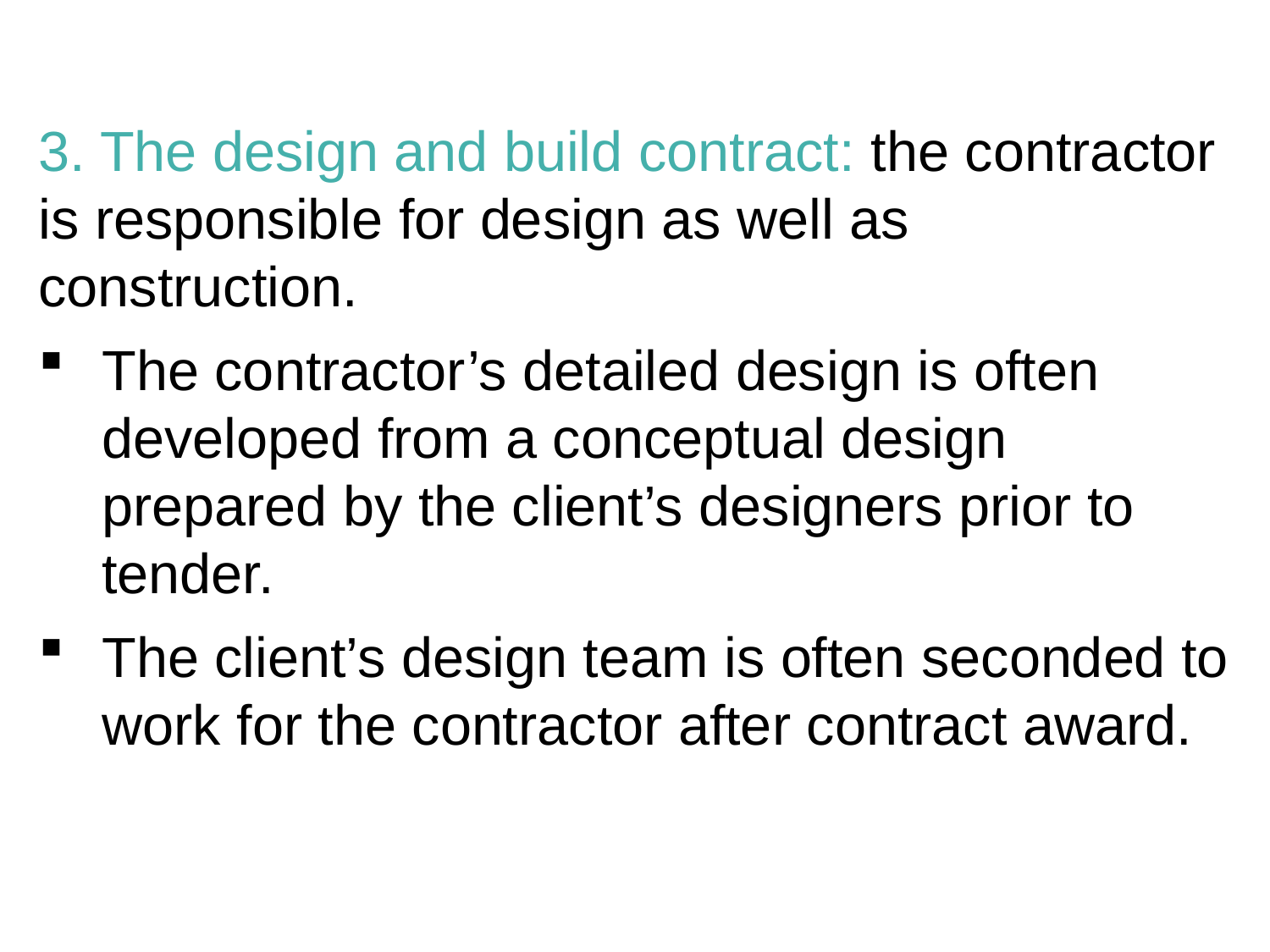

3. The design and build contract: the contractor is responsible for design as well as construction.
The contractor’s detailed design is often developed from a conceptual design prepared by the client’s designers prior to tender.
The client’s design team is often seconded to work for the contractor after contract award.